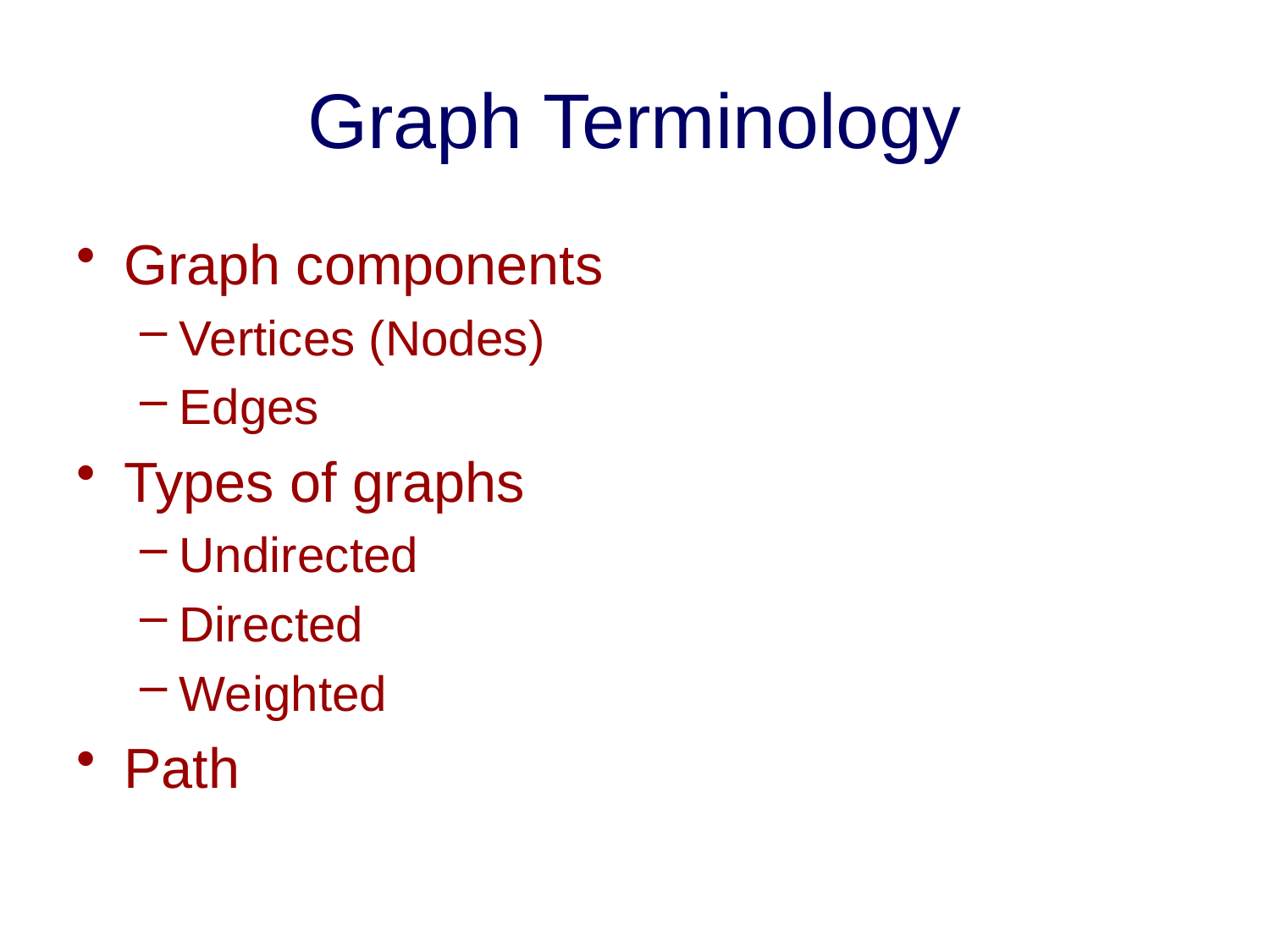

# Graph Terminology
Graph components
Vertices (Nodes)
Edges
Types of graphs
Undirected
Directed
Weighted
Path